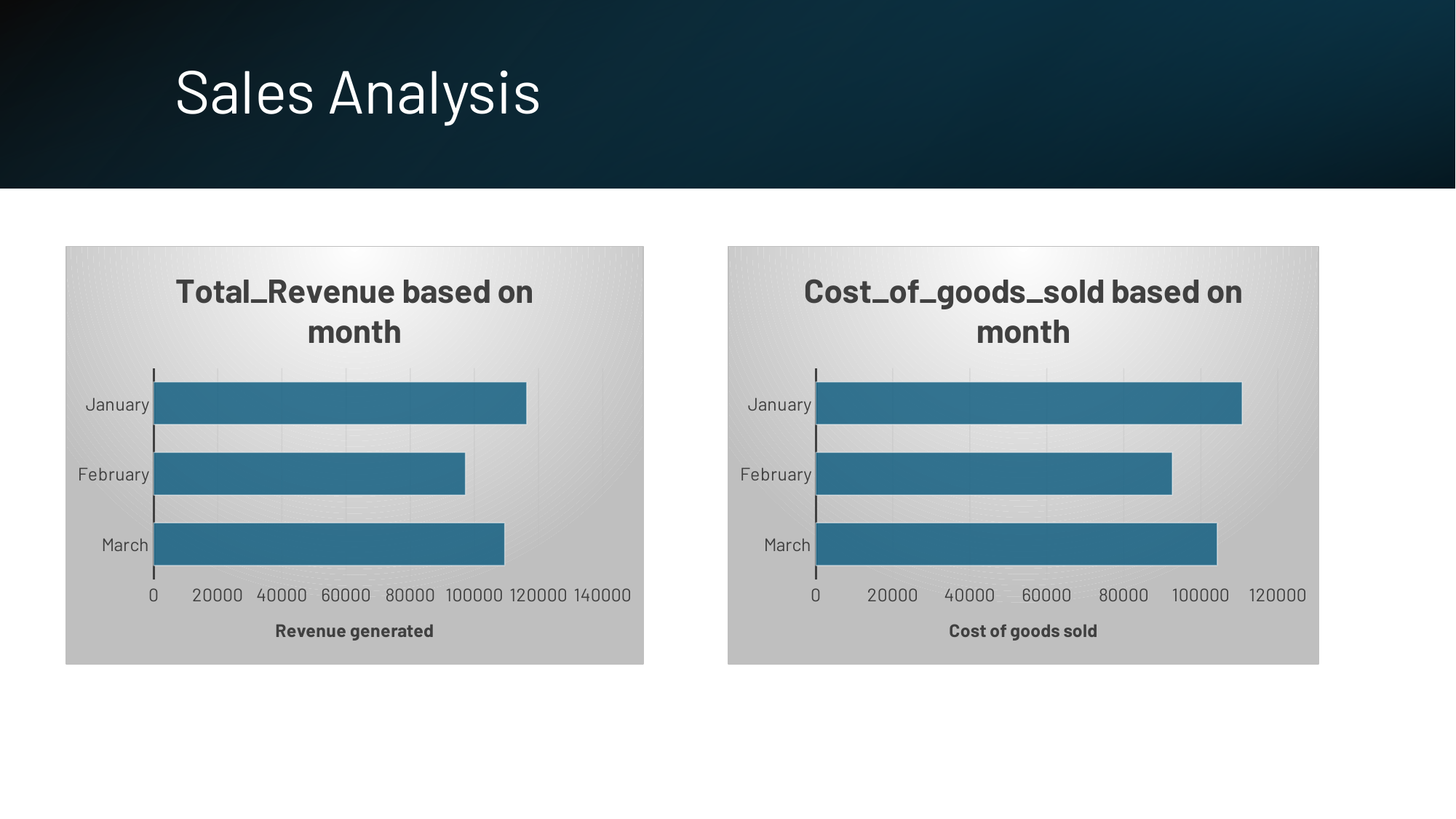

# Sales Analysis

### Chart: Cost_of_goods_sold based on month

| Category | Cost_of_goods_sold |
|---|---|
| March | 104243.34 |
| February | 92589.88 |
| January | 110754.16 |

### Chart: Total_Revenue based on month

| Category | Total_Revenue |
|---|---|
| March | 109455.74 |
| February | 97219.58 |
| January | 116292.11 |